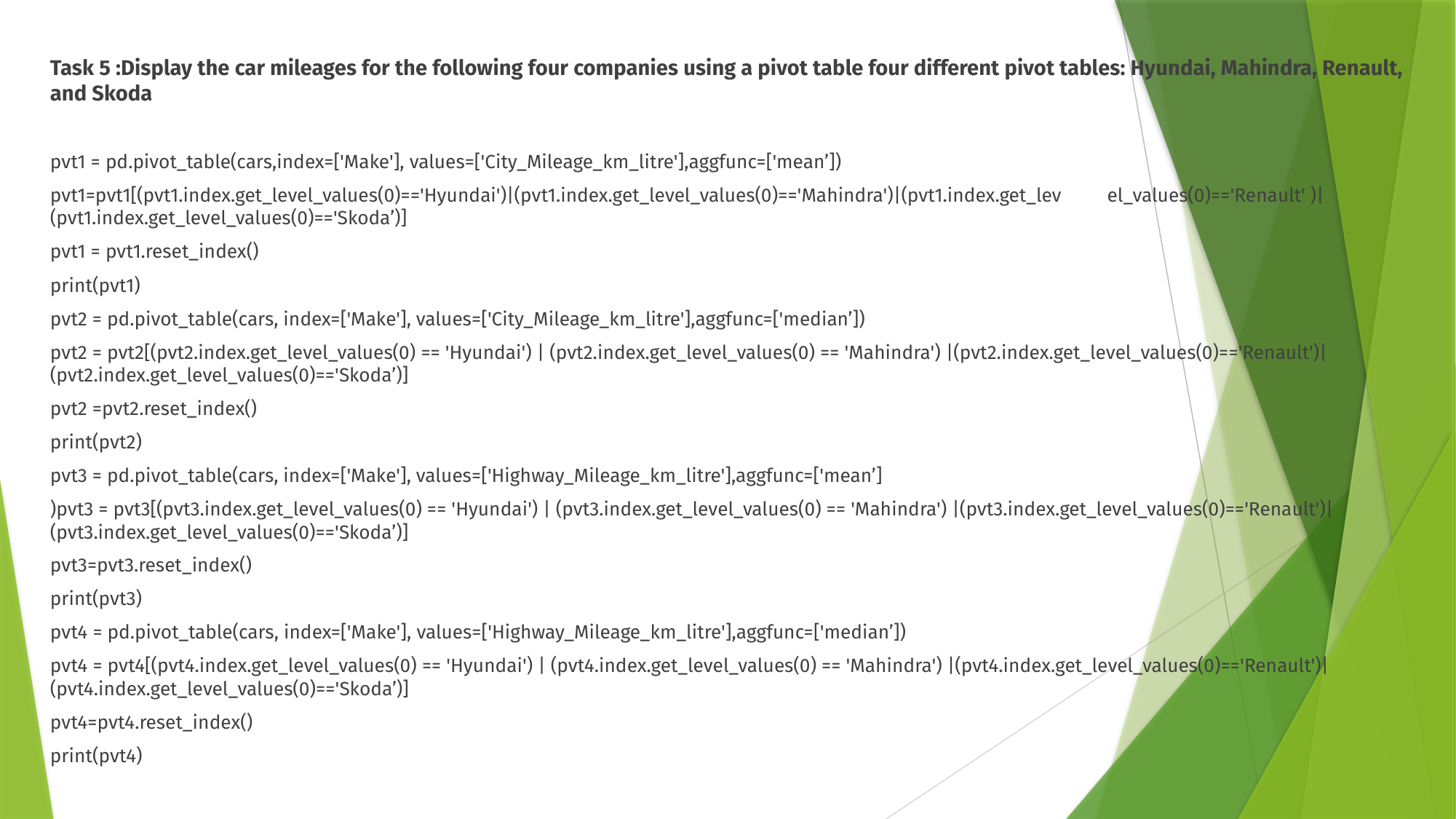

# .
Task 5 :Display the car mileages for the following four companies using a pivot table four different pivot tables: Hyundai, Mahindra, Renault, and Skoda

pvt1 = pd.pivot_table(cars,index=['Make'], values=['City_Mileage_km_litre'],aggfunc=['mean’])
pvt1=pvt1[(pvt1.index.get_level_values(0)=='Hyundai')|(pvt1.index.get_level_values(0)=='Mahindra')|(pvt1.index.get_lev         el_values(0)=='Renault' )|(pvt1.index.get_level_values(0)=='Skoda’)]
pvt1 = pvt1.reset_index()
print(pvt1)
pvt2 = pd.pivot_table(cars, index=['Make'], values=['City_Mileage_km_litre'],aggfunc=['median’])
pvt2 = pvt2[(pvt2.index.get_level_values(0) == 'Hyundai') | (pvt2.index.get_level_values(0) == 'Mahindra') |(pvt2.index.get_level_values(0)=='Renault')|(pvt2.index.get_level_values(0)=='Skoda’)]
pvt2 =pvt2.reset_index()
print(pvt2)
pvt3 = pd.pivot_table(cars, index=['Make'], values=['Highway_Mileage_km_litre'],aggfunc=['mean’]
)pvt3 = pvt3[(pvt3.index.get_level_values(0) == 'Hyundai') | (pvt3.index.get_level_values(0) == 'Mahindra') |(pvt3.index.get_level_values(0)=='Renault')|(pvt3.index.get_level_values(0)=='Skoda’)]
pvt3=pvt3.reset_index()
print(pvt3)
pvt4 = pd.pivot_table(cars, index=['Make'], values=['Highway_Mileage_km_litre'],aggfunc=['median’])
pvt4 = pvt4[(pvt4.index.get_level_values(0) == 'Hyundai') | (pvt4.index.get_level_values(0) == 'Mahindra') |(pvt4.index.get_level_values(0)=='Renault')|(pvt4.index.get_level_values(0)=='Skoda’)]
pvt4=pvt4.reset_index()
print(pvt4)